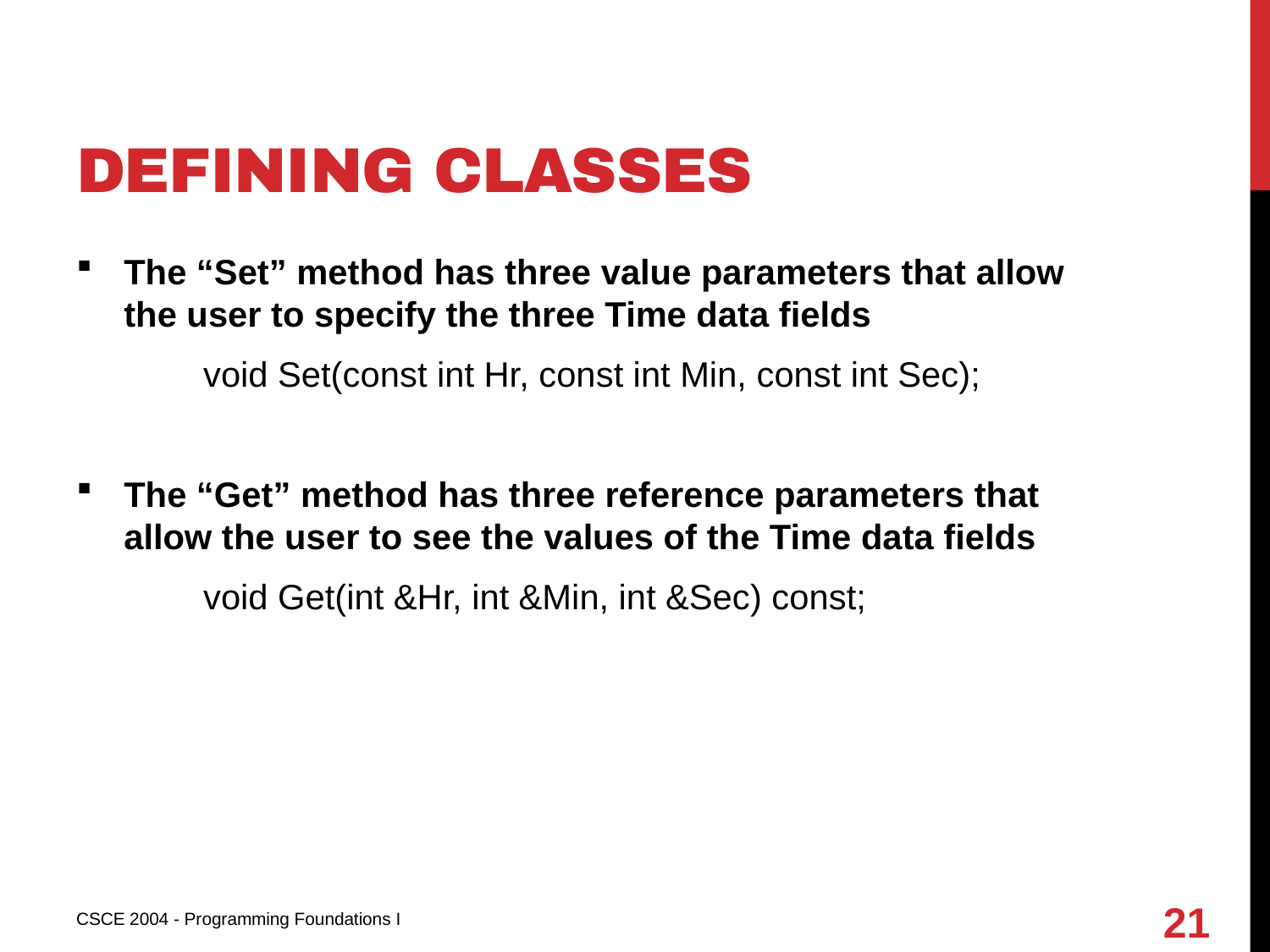

# Defining classes
The “Set” method has three value parameters that allow the user to specify the three Time data fields
	void Set(const int Hr, const int Min, const int Sec);

The “Get” method has three reference parameters that allow the user to see the values of the Time data fields
	void Get(int &Hr, int &Min, int &Sec) const;

21
CSCE 2004 - Programming Foundations I